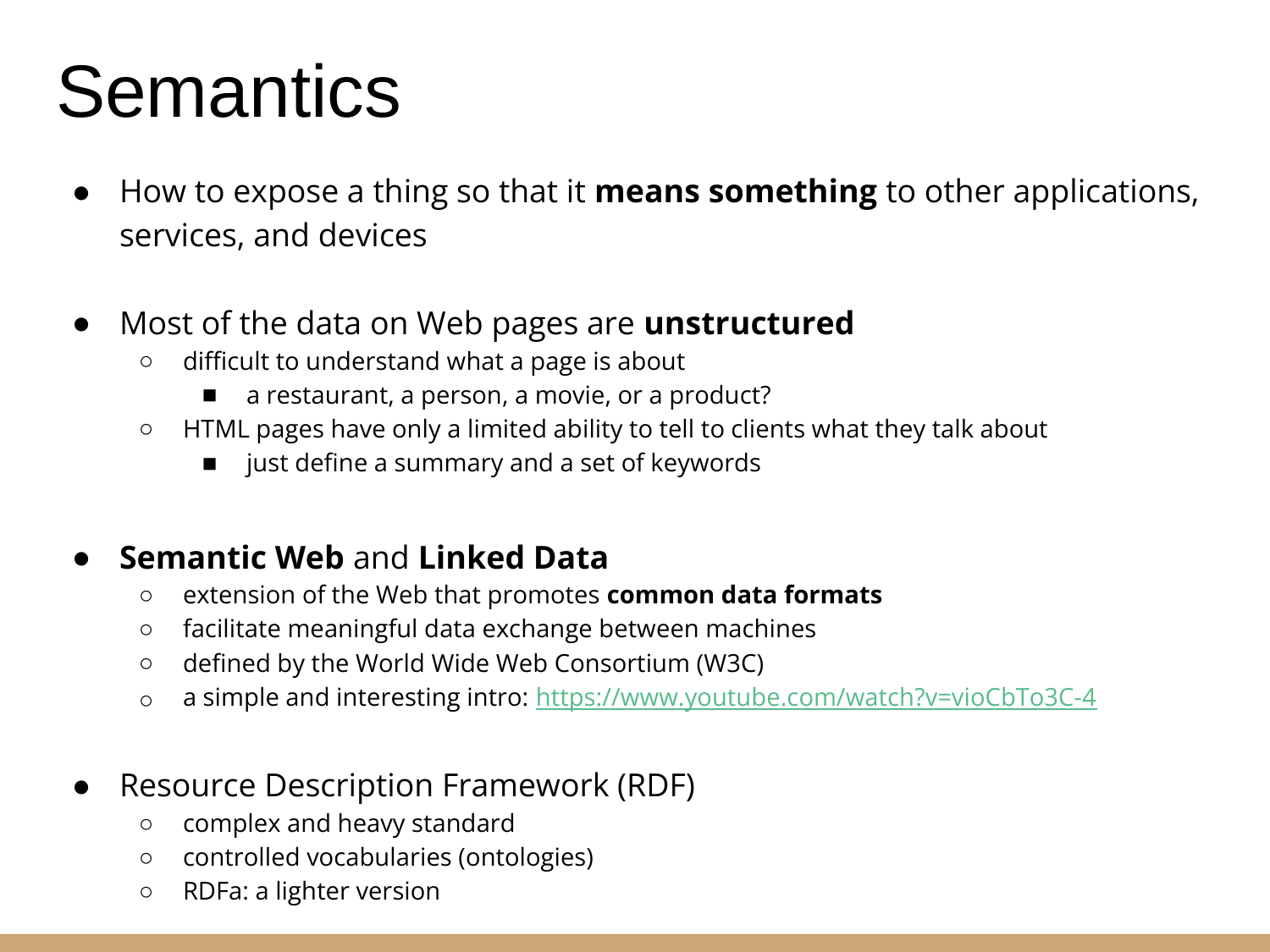

# Semantics
How to expose a thing so that it means something to other applications, services, and devices

Most of the data on Web pages are unstructured
difficult to understand what a page is about
a restaurant, a person, a movie, or a product?
HTML pages have only a limited ability to tell to clients what they talk about
just define a summary and a set of keywords

Semantic Web and Linked Data
extension of the Web that promotes common data formats
facilitate meaningful data exchange between machines
defined by the World Wide Web Consortium (W3C)
a simple and interesting intro: https://www.youtube.com/watch?v=vioCbTo3C-4

Resource Description Framework (RDF)
complex and heavy standard
controlled vocabularies (ontologies)
RDFa: a lighter version